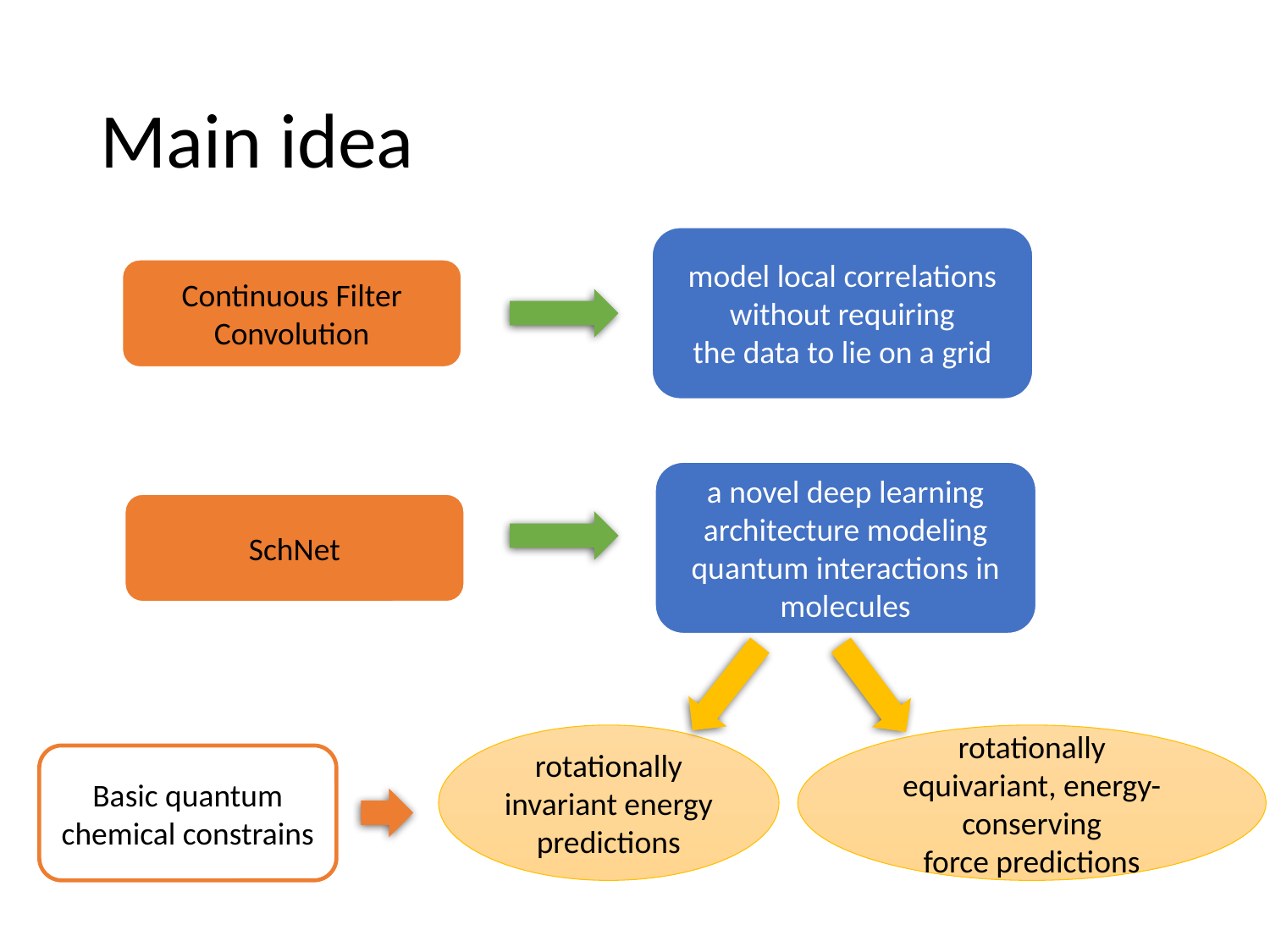

# Main idea
model local correlations without requiring
the data to lie on a grid
Continuous Filter
Convolution

a novel deep learning
architecture modeling quantum interactions in molecules
SchNet

rotationally equivariant, energy-conserving
force predictions
rotationally invariant energy predictions
Basic quantum chemical constrains